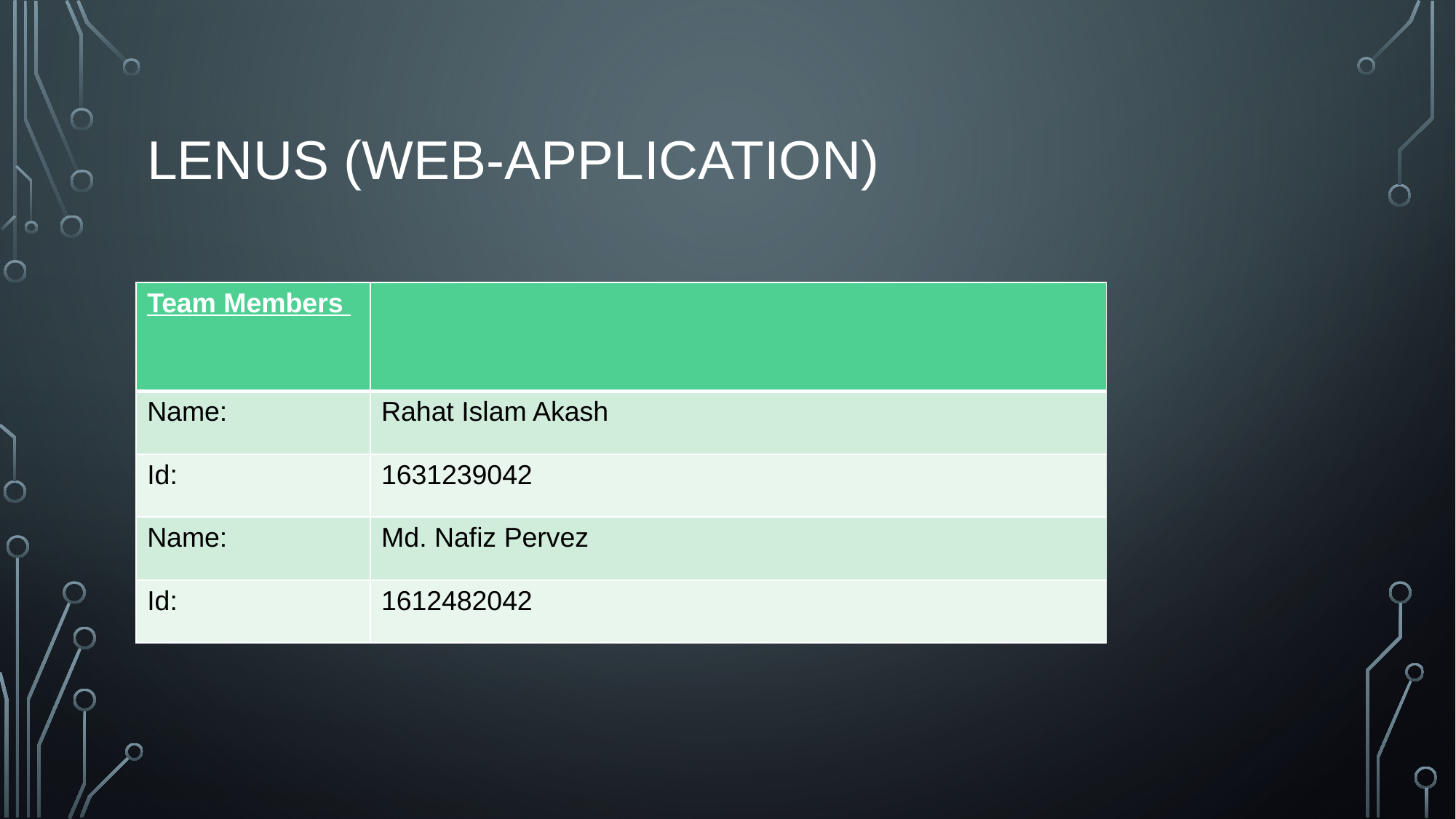

# Lenus (Web-application)

| Team Members |  |
| --- | --- |
| Name: | Rahat Islam Akash |
| Id: | 1631239042 |
| Name: | Md. Nafiz Pervez |
| Id: | 1612482042 |